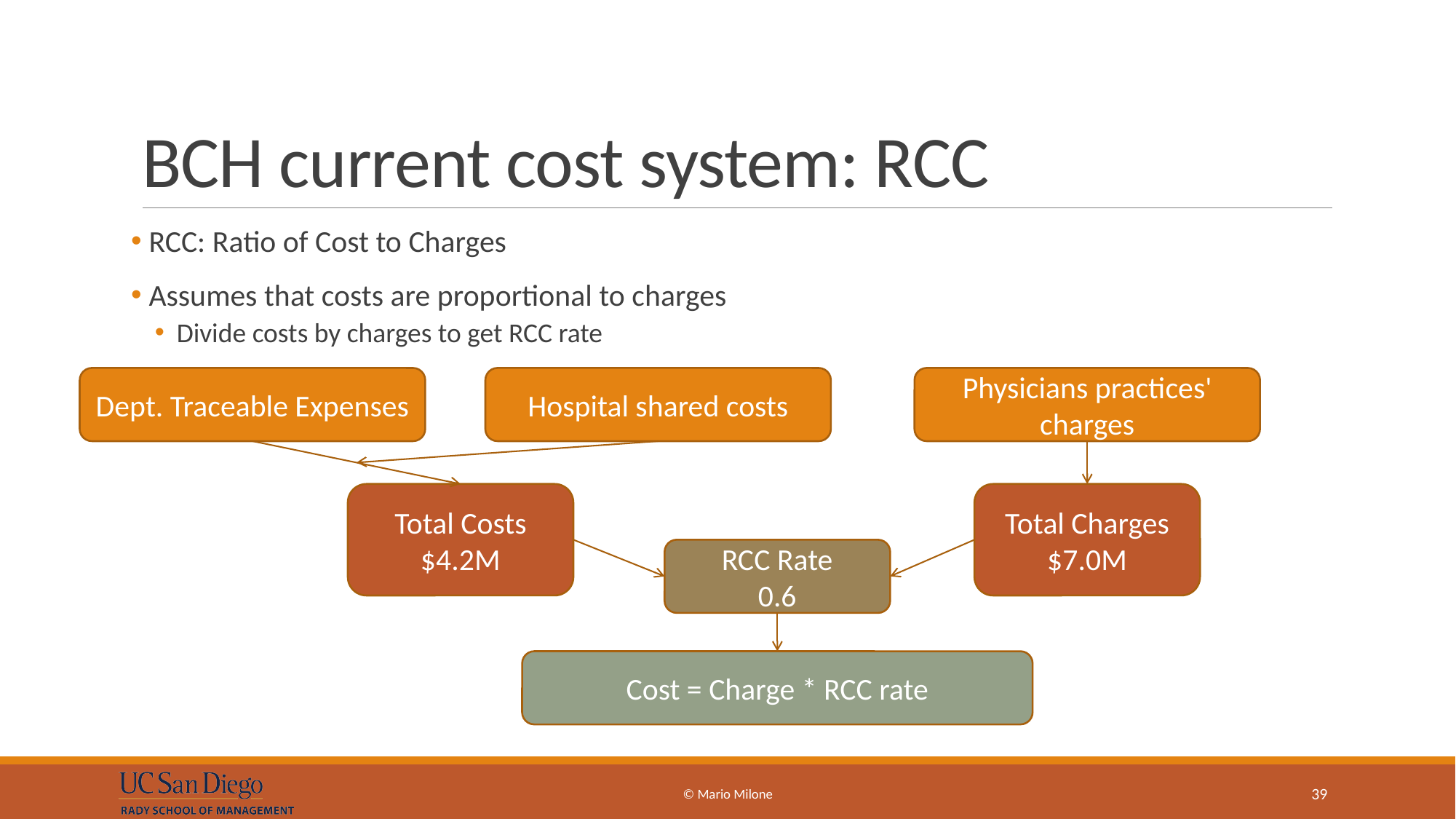

# BCH current cost system: RCC
 RCC: Ratio of Cost to Charges
 Assumes that costs are proportional to charges
Divide costs by charges to get RCC rate
Physicians practices' charges
Dept. Traceable Expenses
Hospital shared costs
Total Costs
$4.2M
Total Charges
$7.0M
RCC Rate
0.6
Cost = Charge * RCC rate
© Mario Milone
39